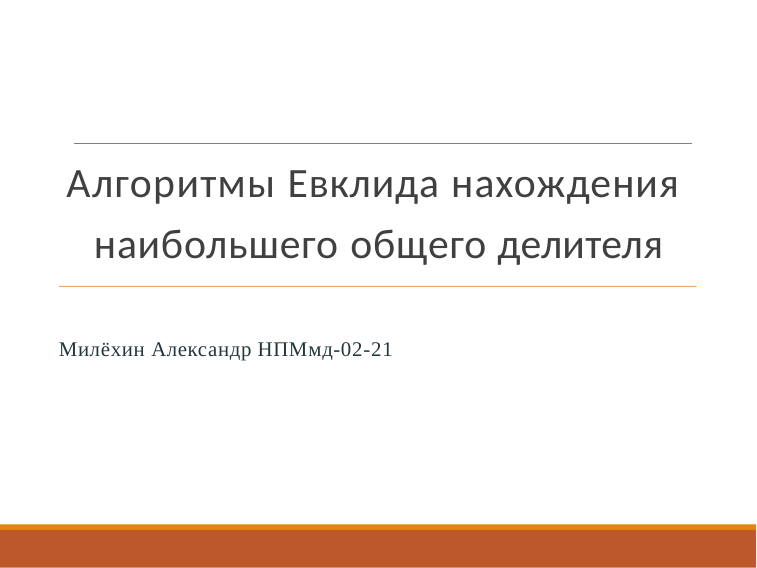

# Алгоритмы Евклида нахождения  наибольшего общего делителя

Милёхин Александр НПМмд-02-21